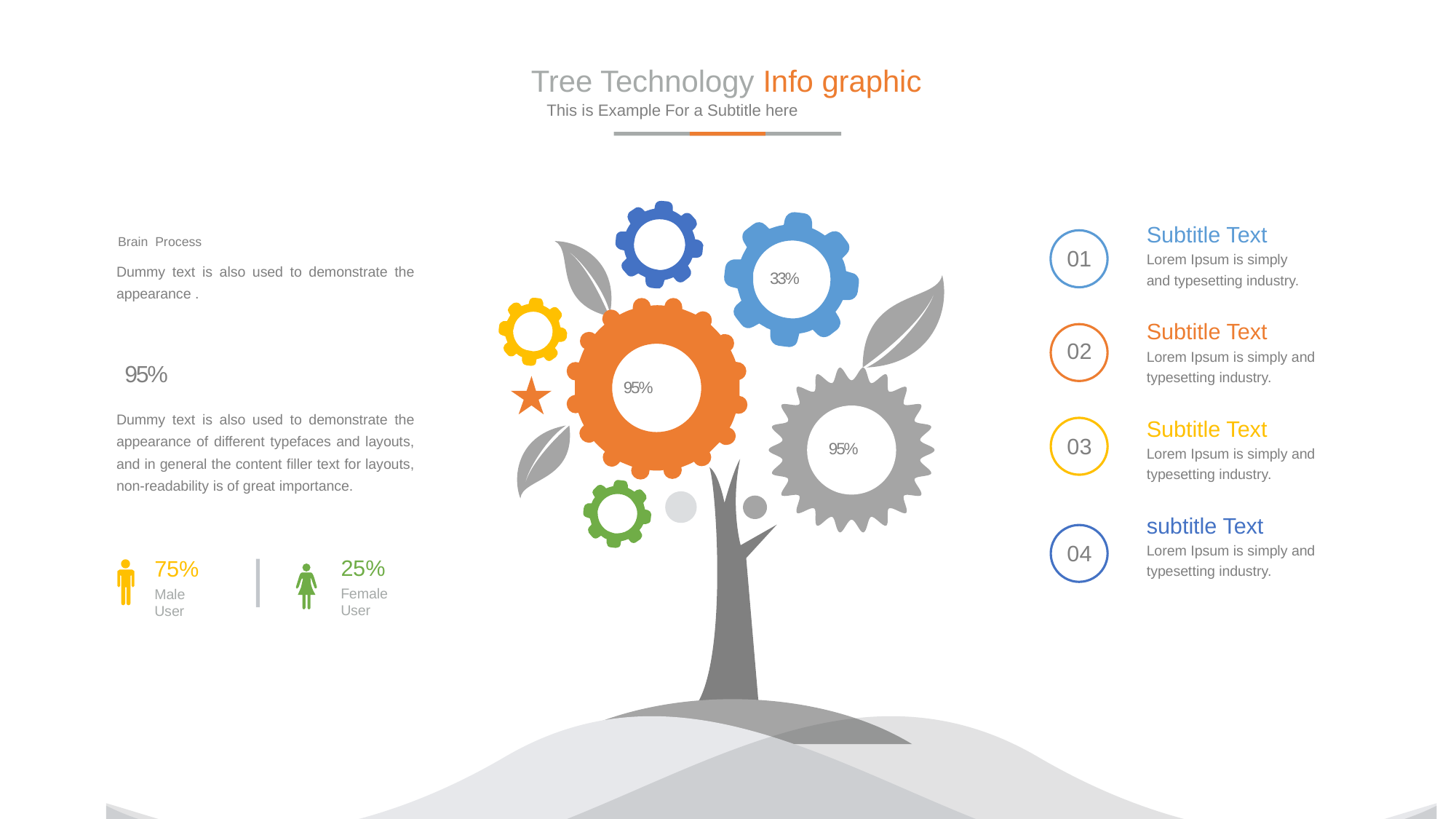

31
Tree Technology Info graphic
This is Example For a Subtitle here

33%
Subtitle Text
Lorem Ipsum is simply
and typesetting industry.
Brain  Process
Dummy text is also used to demonstrate the appearance .
95%
Dummy text is also used to demonstrate the appearance of different typefaces and layouts, and in general the content filler text for layouts, non-readability is of great importance.

01

95%
Subtitle Text
Lorem Ipsum is simply and typesetting industry.

02

95%

Subtitle Text
Lorem Ipsum is simply and typesetting industry.

03

subtitle Text
Lorem Ipsum is simply and typesetting industry.

04
75%
Male User

25%
Female User